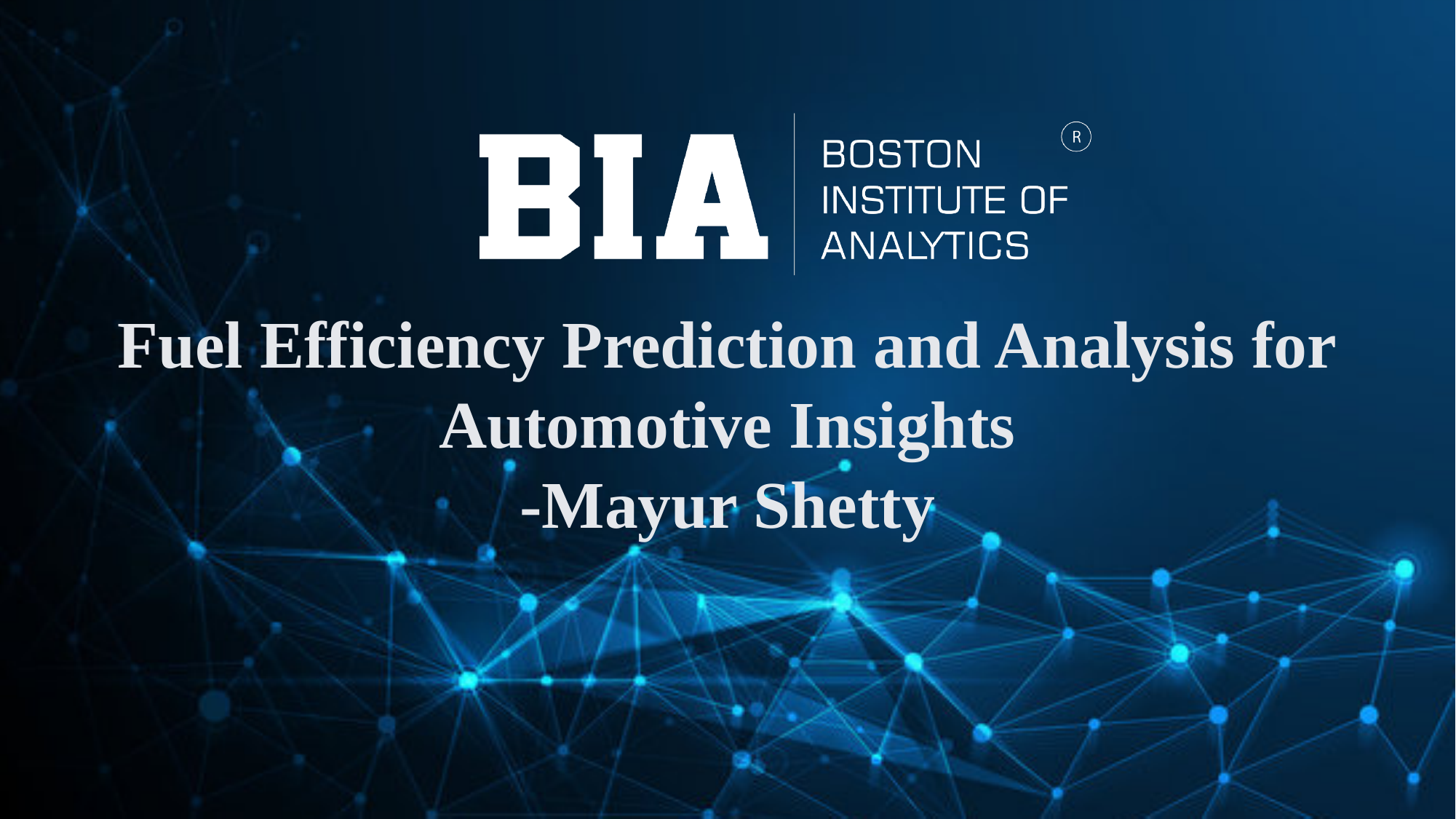

Fuel Efficiency Prediction and Analysis for Automotive Insights
-Mayur Shetty